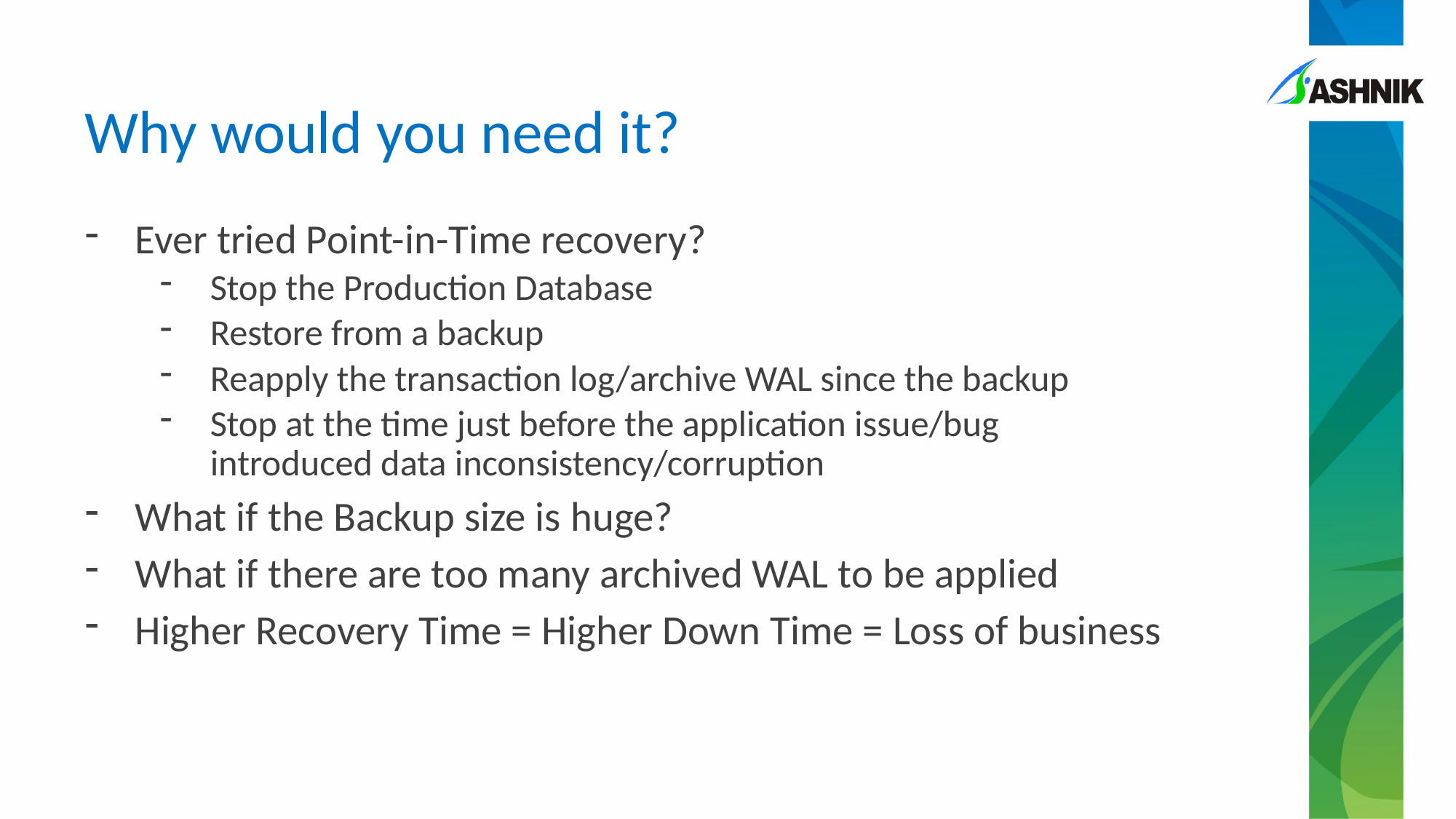

# Why would you need it?
Ever tried Point-in-Time recovery?
Stop the Production Database
Restore from a backup
Reapply the transaction log/archive WAL since the backup
Stop at the time just before the application issue/bug introduced data inconsistency/corruption
What if the Backup size is huge?
What if there are too many archived WAL to be applied
Higher Recovery Time = Higher Down Time = Loss of business